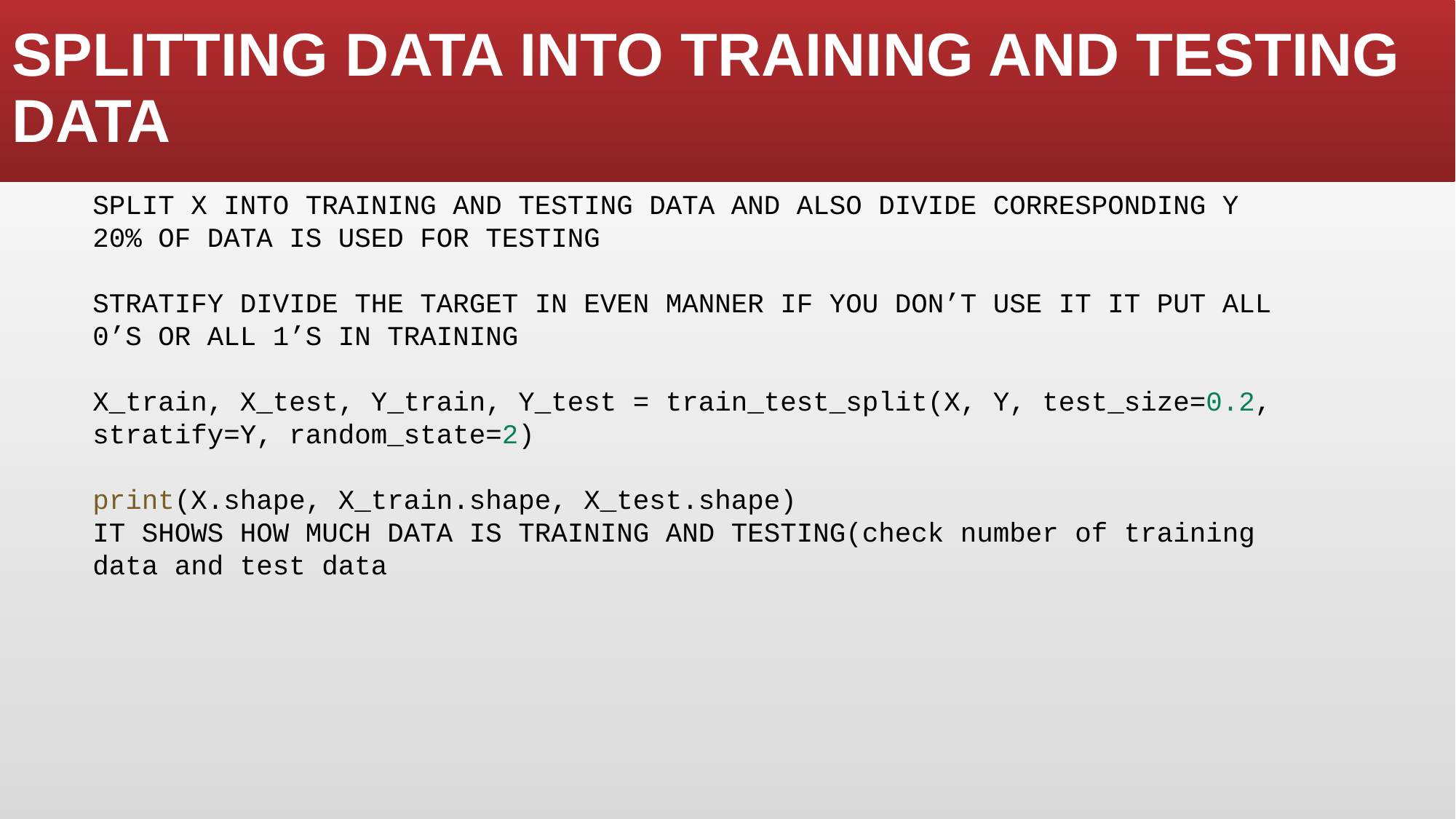

# SPLITTING DATA INTO TRAINING AND TESTING DATA
SPLIT X INTO TRAINING AND TESTING DATA AND ALSO DIVIDE CORRESPONDING Y
20% OF DATA IS USED FOR TESTING

STRATIFY DIVIDE THE TARGET IN EVEN MANNER IF YOU DON’T USE IT IT PUT ALL 0’S OR ALL 1’S IN TRAINING

X_train, X_test, Y_train, Y_test = train_test_split(X, Y, test_size=0.2, stratify=Y, random_state=2)

print(X.shape, X_train.shape, X_test.shape)
IT SHOWS HOW MUCH DATA IS TRAINING AND TESTING(check number of training data and test data